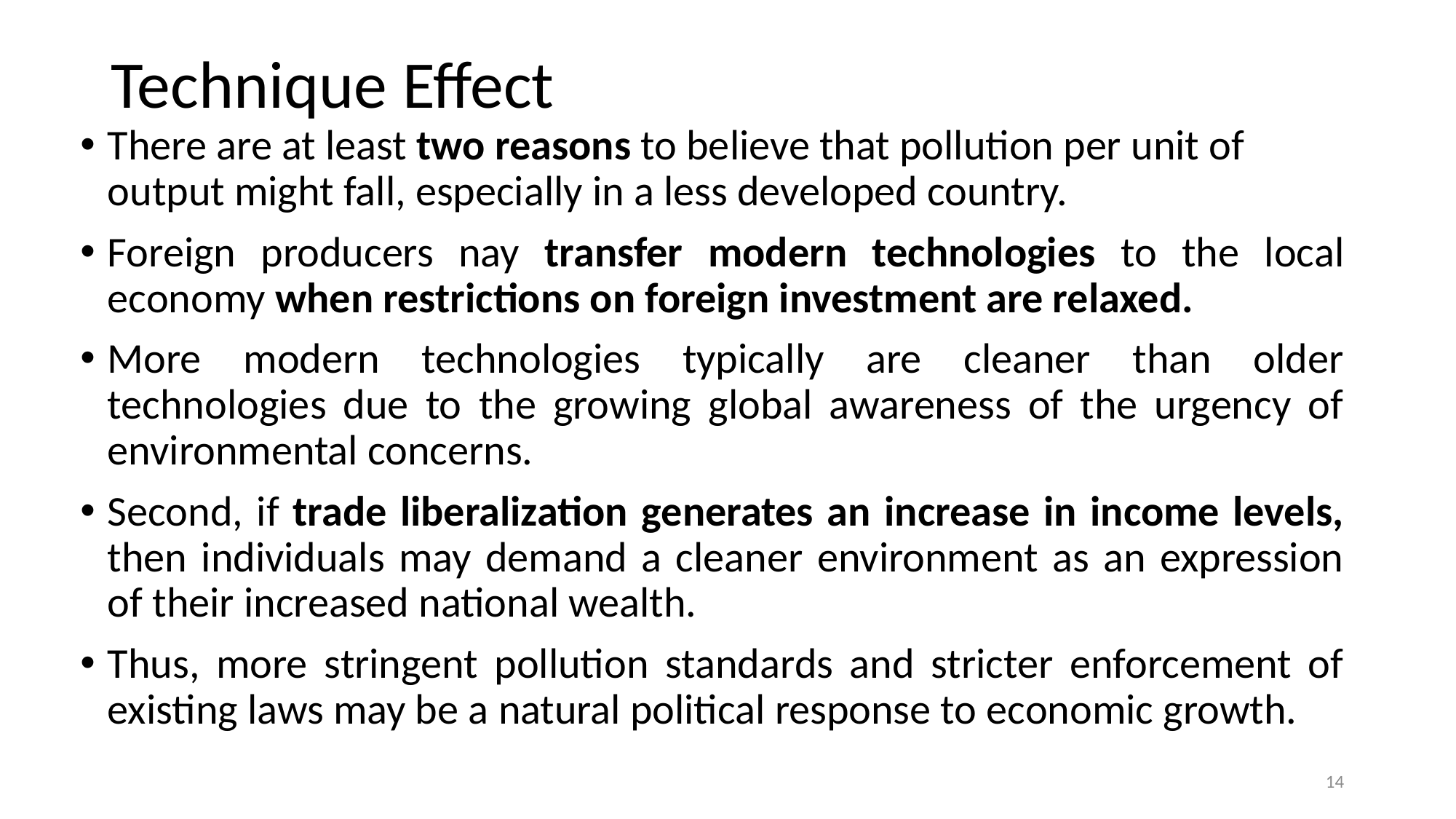

# Technique Effect
There are at least two reasons to believe that pollution per unit of output might fall, especially in a less developed country.
Foreign producers nay transfer modern technologies to the local economy when restrictions on foreign investment are relaxed.
More modern technologies typically are cleaner than older technologies due to the growing global awareness of the urgency of environmental concerns.
Second, if trade liberalization generates an increase in income levels, then individuals may demand a cleaner environment as an expression of their increased national wealth.
Thus, more stringent pollution standards and stricter enforcement of existing laws may be a natural political response to economic growth.
14